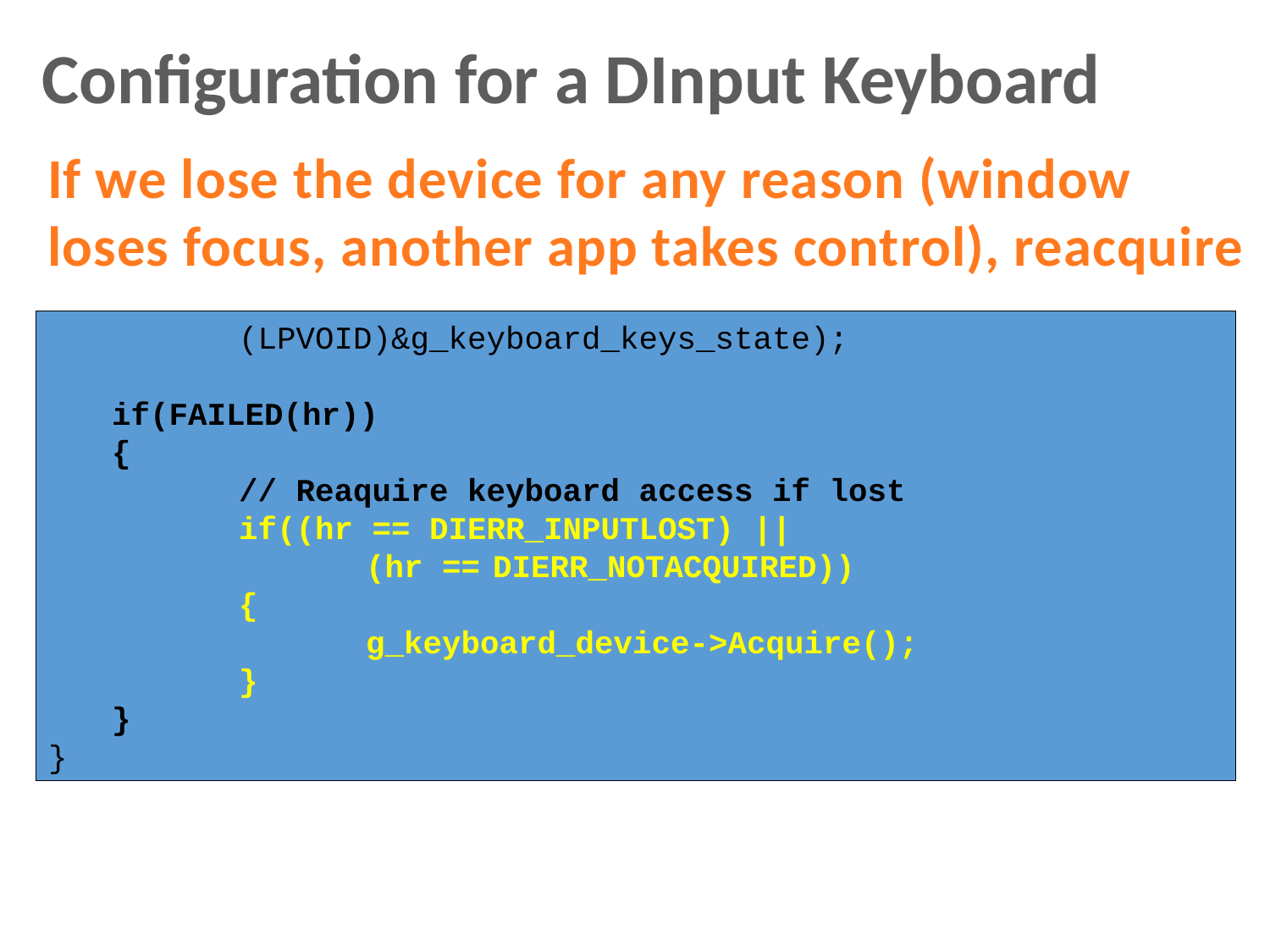

Configuration for a DInput Keyboard

If we lose the device for any reason (window loses focus, another app takes control), reacquire
	(LPVOID)&g_keyboard_keys_state);

if(FAILED(hr))
{
	// Reaquire keyboard access if lost
	if((hr == DIERR_INPUTLOST) ||
		(hr ==	DIERR_NOTACQUIRED))
	{
		g_keyboard_device->Acquire();
	}
}
}